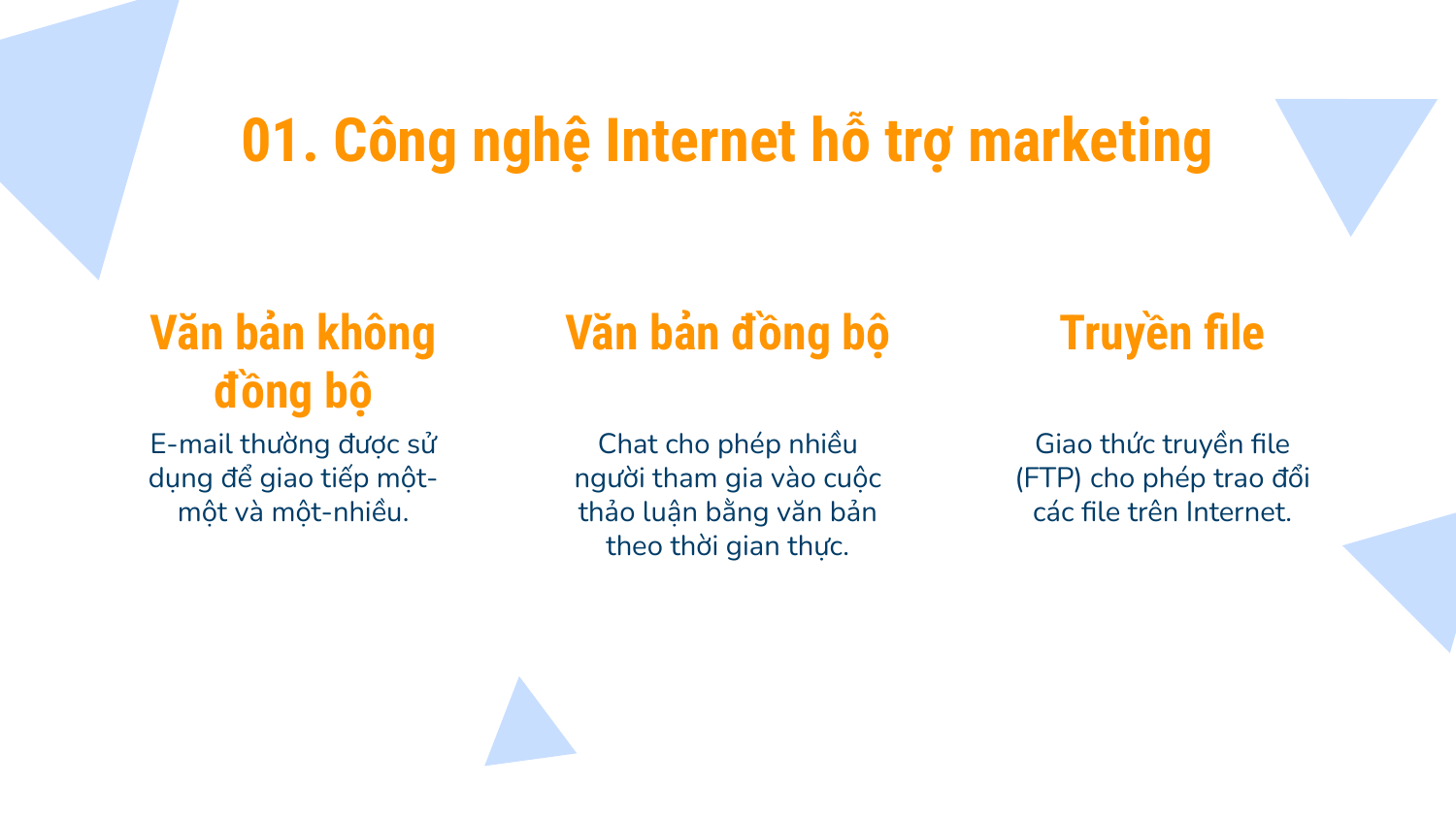

# 01. Công nghệ Internet hỗ trợ marketing
Văn bản không đồng bộ
Văn bản đồng bộ
Truyền file
E-mail thường được sử dụng để giao tiếp một-một và một-nhiều.
Chat cho phép nhiều người tham gia vào cuộc thảo luận bằng văn bản theo thời gian thực.
Giao thức truyền file (FTP) cho phép trao đổi các file trên Internet.